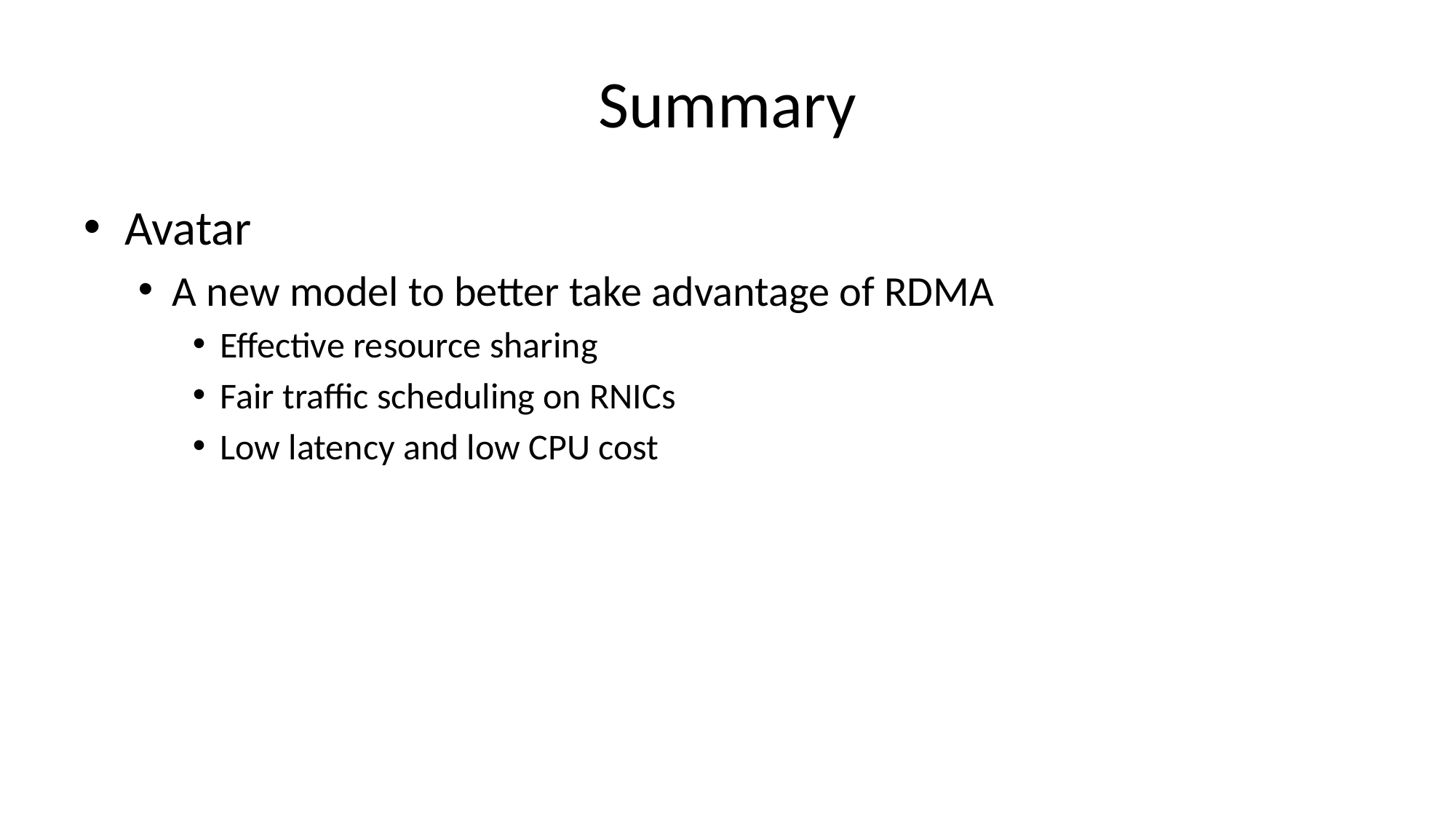

# Summary
Avatar
A new model to better take advantage of RDMA
Effective resource sharing
Fair traffic scheduling on RNICs
Low latency and low CPU cost